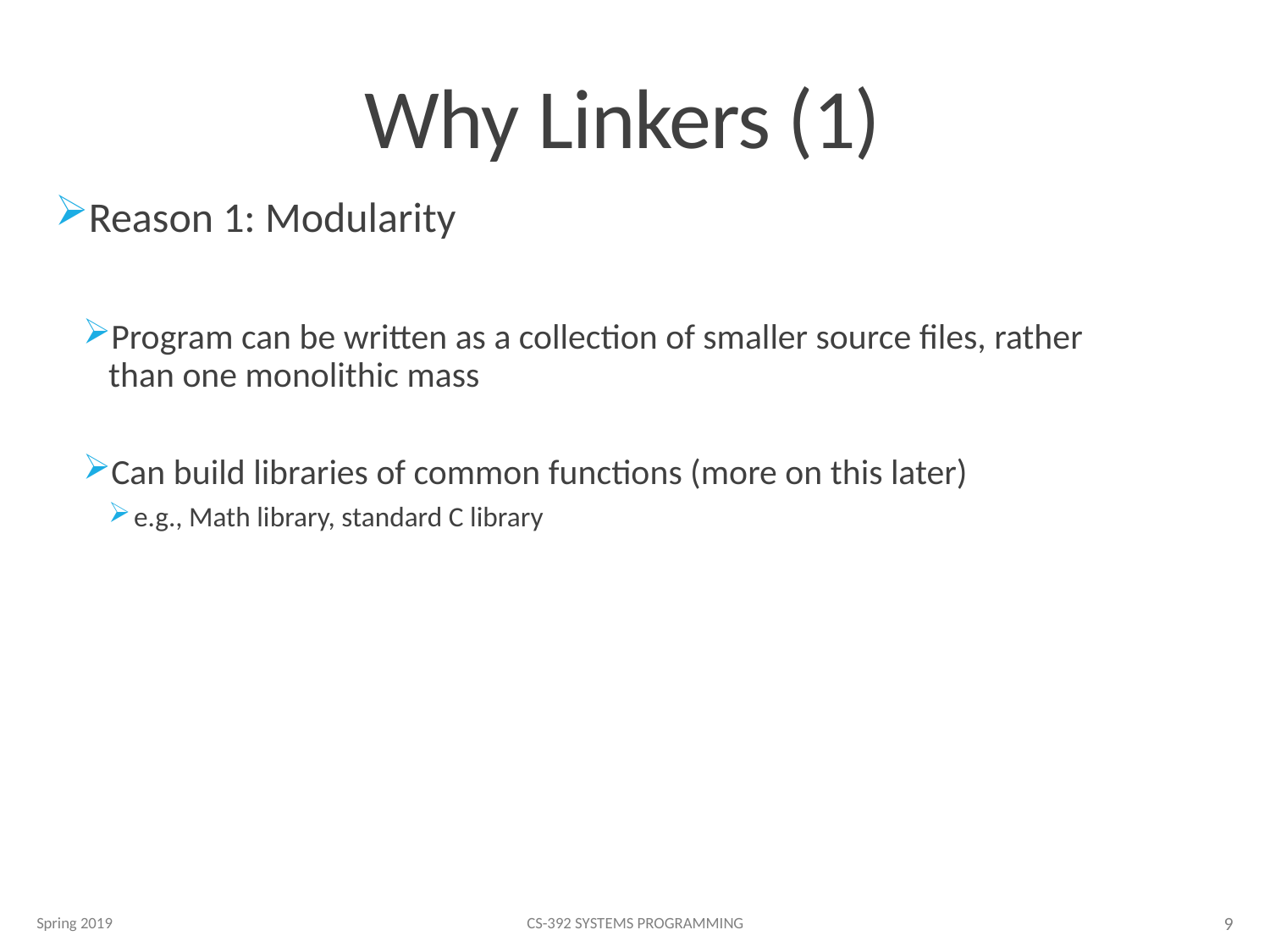

# Why Linkers (1)
Reason 1: Modularity

Program can be written as a collection of smaller source files, rather than one monolithic mass

Can build libraries of common functions (more on this later)
e.g., Math library, standard C library
Spring 2019
CS-392 Systems Programming
9